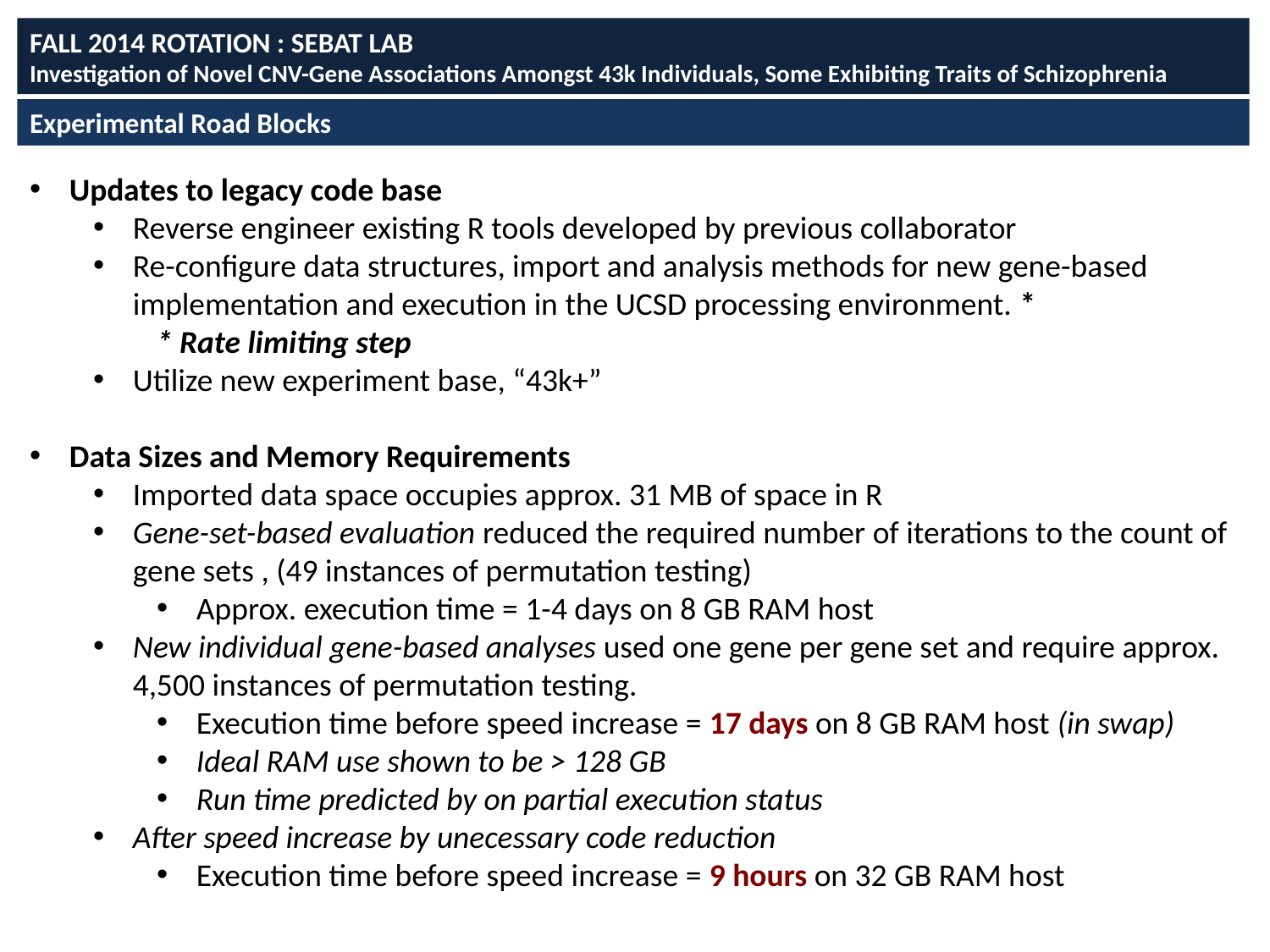

FALL 2014 ROTATION : SEBAT LAB
Investigation of Novel CNV-Gene Associations Amongst 43k Individuals, Some Exhibiting Traits of Schizophrenia
Experimental Road Blocks
Updates to legacy code base
Reverse engineer existing R tools developed by previous collaborator
Re-configure data structures, import and analysis methods for new gene-based implementation and execution in the UCSD processing environment. *
* Rate limiting step
Utilize new experiment base, “43k+”

Data Sizes and Memory Requirements
Imported data space occupies approx. 31 MB of space in R
Gene-set-based evaluation reduced the required number of iterations to the count of gene sets , (49 instances of permutation testing)
Approx. execution time = 1-4 days on 8 GB RAM host
New individual gene-based analyses used one gene per gene set and require approx. 4,500 instances of permutation testing.
Execution time before speed increase = 17 days on 8 GB RAM host (in swap)
Ideal RAM use shown to be > 128 GB
Run time predicted by on partial execution status
After speed increase by unecessary code reduction
Execution time before speed increase = 9 hours on 32 GB RAM host